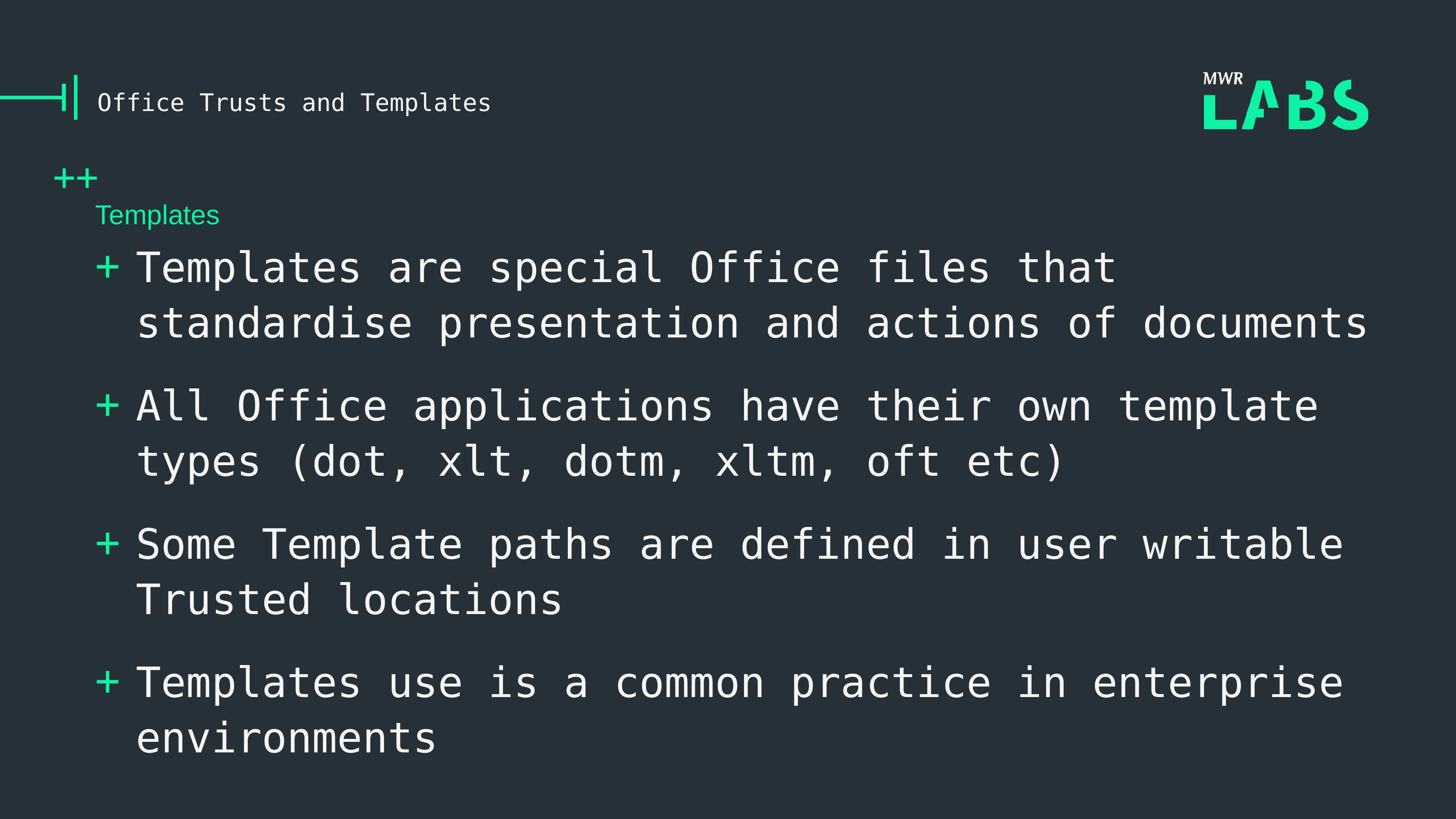

# Office Trusts and Templates
Templates
Templates are special Office files that standardise presentation and actions of documents
All Office applications have their own template types (dot, xlt, dotm, xltm, oft etc)
Some Template paths are defined in user writable Trusted locations
Templates use is a common practice in enterprise environments